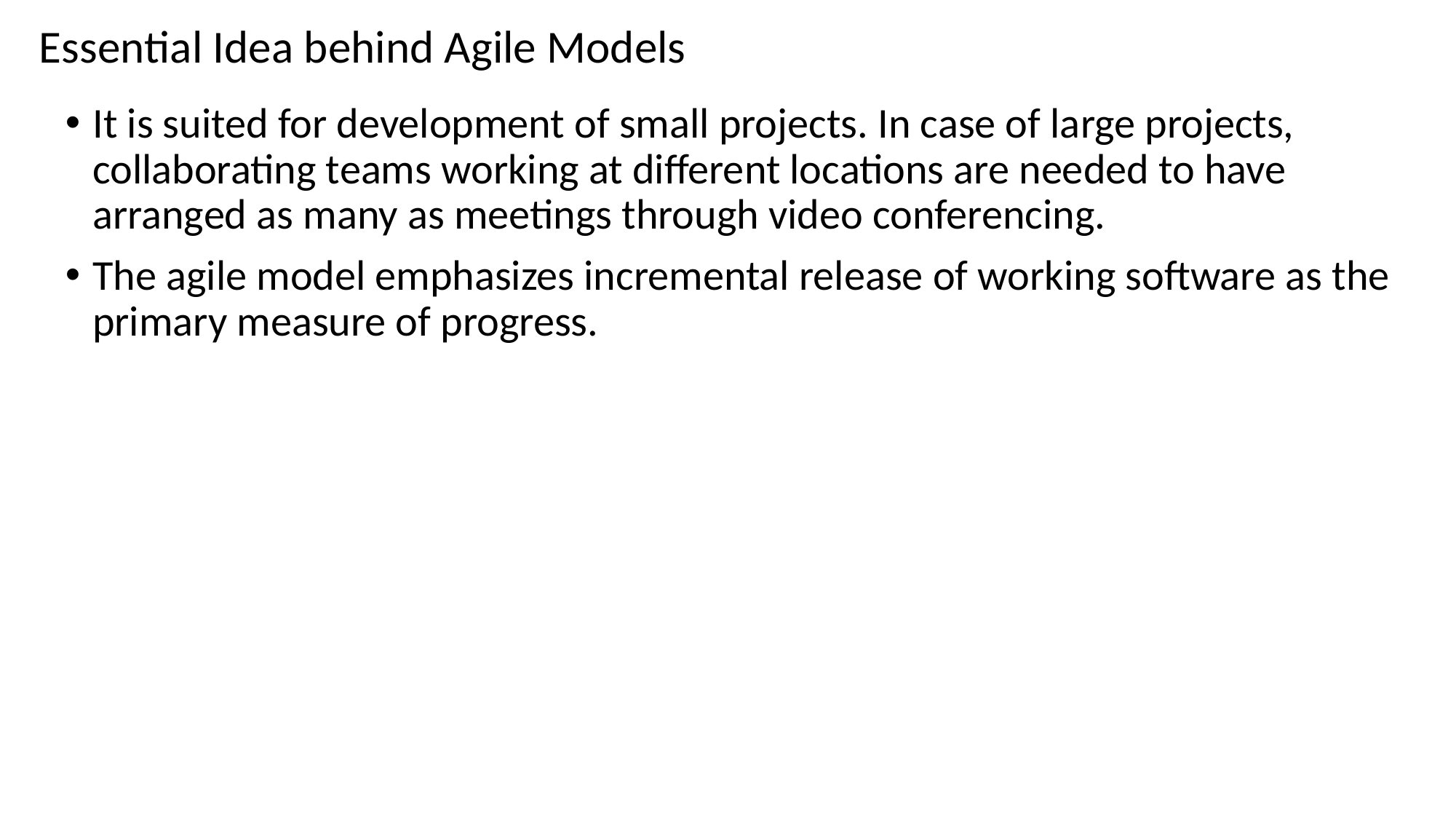

# Essential Idea behind Agile Models
It is suited for development of small projects. In case of large projects, collaborating teams working at different locations are needed to have arranged as many as meetings through video conferencing.
The agile model emphasizes incremental release of working software as the primary measure of progress.